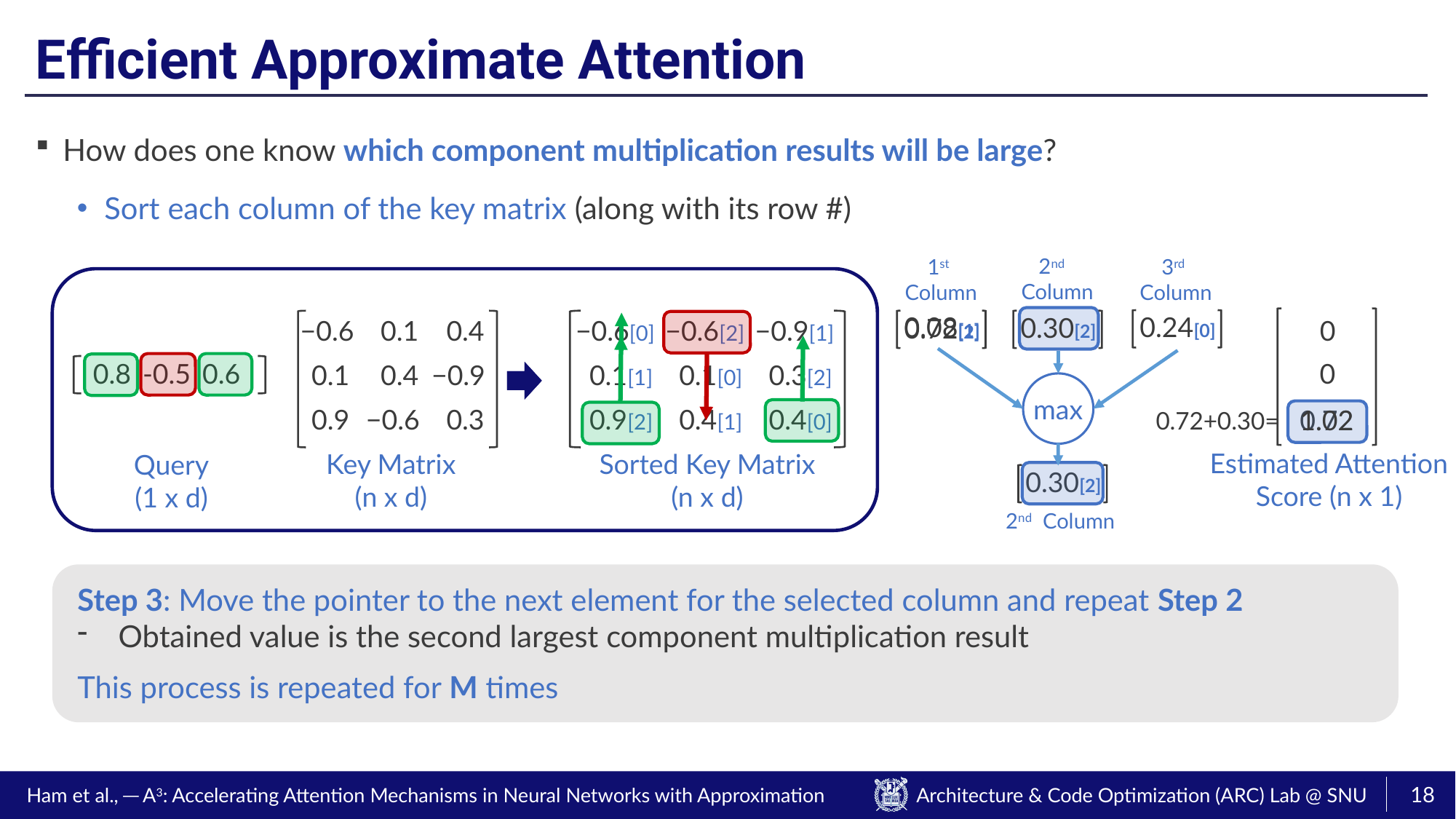

# Efficient Approximate Attention
How does one know which component multiplication results will be large?
Sort each column of the key matrix (along with its row #)
2nd
 Column
3rd
 Column
1st
 Column

| 0.24[0] |
| --- |
| 0.08[1] |
| --- |
| 0.30[2] |
| --- |
|  |
| --- |
| 0.72[2] |
| --- |

0
| −0.6 | 0.1 | 0.4 |
| --- | --- | --- |
| 0.1 | 0.4 | −0.9 |
| 0.9 | −0.6 | 0.3 |
| −0.6[0] | −0.6[2] | −0.9[1] |
| --- | --- | --- |
| 0.1[1] | 0.1[0] | 0.3[2] |
| 0.9[2] | 0.4[1] | 0.4[0] |

|  |
| --- |
|  |
|  |

| 0.8 | -0.5 | 0.6 |
| --- | --- | --- |
0

max
| 0.72 |
| --- |
| 1.02 |
| --- |

0.72+0.30=

Estimated Attention
Score (n x 1)
Key Matrix
(n x d)
Sorted Key Matrix
(n x d)
Query
(1 x d)
| 0.30[2] |
| --- |
|  |
| --- |

2nd  Column
|  |
| --- |

Step 3: Move the pointer to the next element for the selected column and repeat Step 2
Obtained value is the second largest component multiplication result

This process is repeated for M times
18